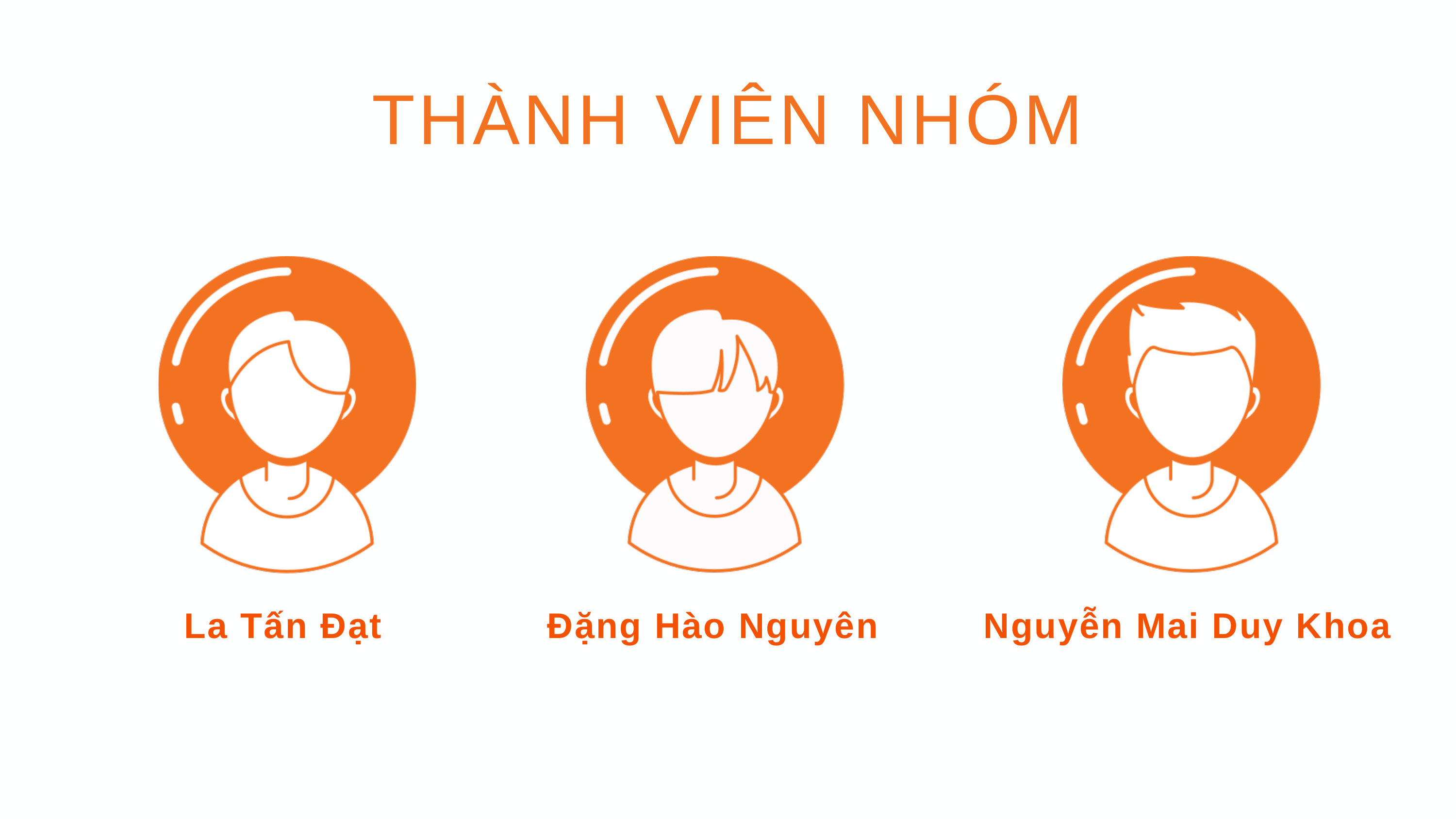

THÀNH VIÊN NHÓM

La Tấn Đạt
Nguyễn Mai Duy Khoa
Đặng Hào Nguyên